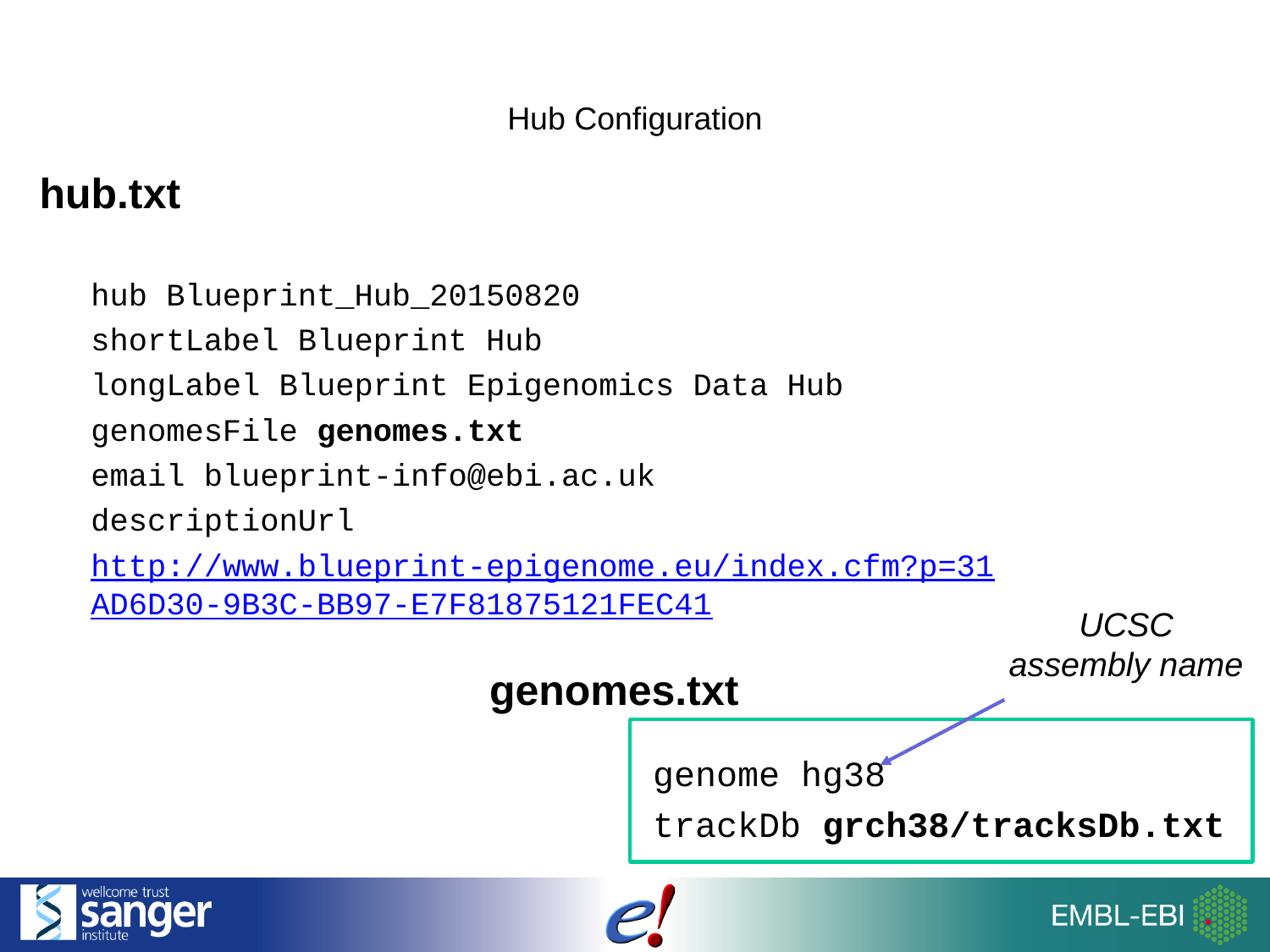

Hub Configuration
hub.txt
hub Blueprint_Hub_20150820
shortLabel Blueprint Hub
longLabel Blueprint Epigenomics Data Hub
genomesFile genomes.txt
email blueprint-info@ebi.ac.uk
descriptionUrl http://www.blueprint-epigenome.eu/index.cfm?p=31AD6D30-9B3C-BB97-E7F81875121FEC41
UCSC
assembly name
 genomes.txt

genome hg38
trackDb grch38/tracksDb.txt